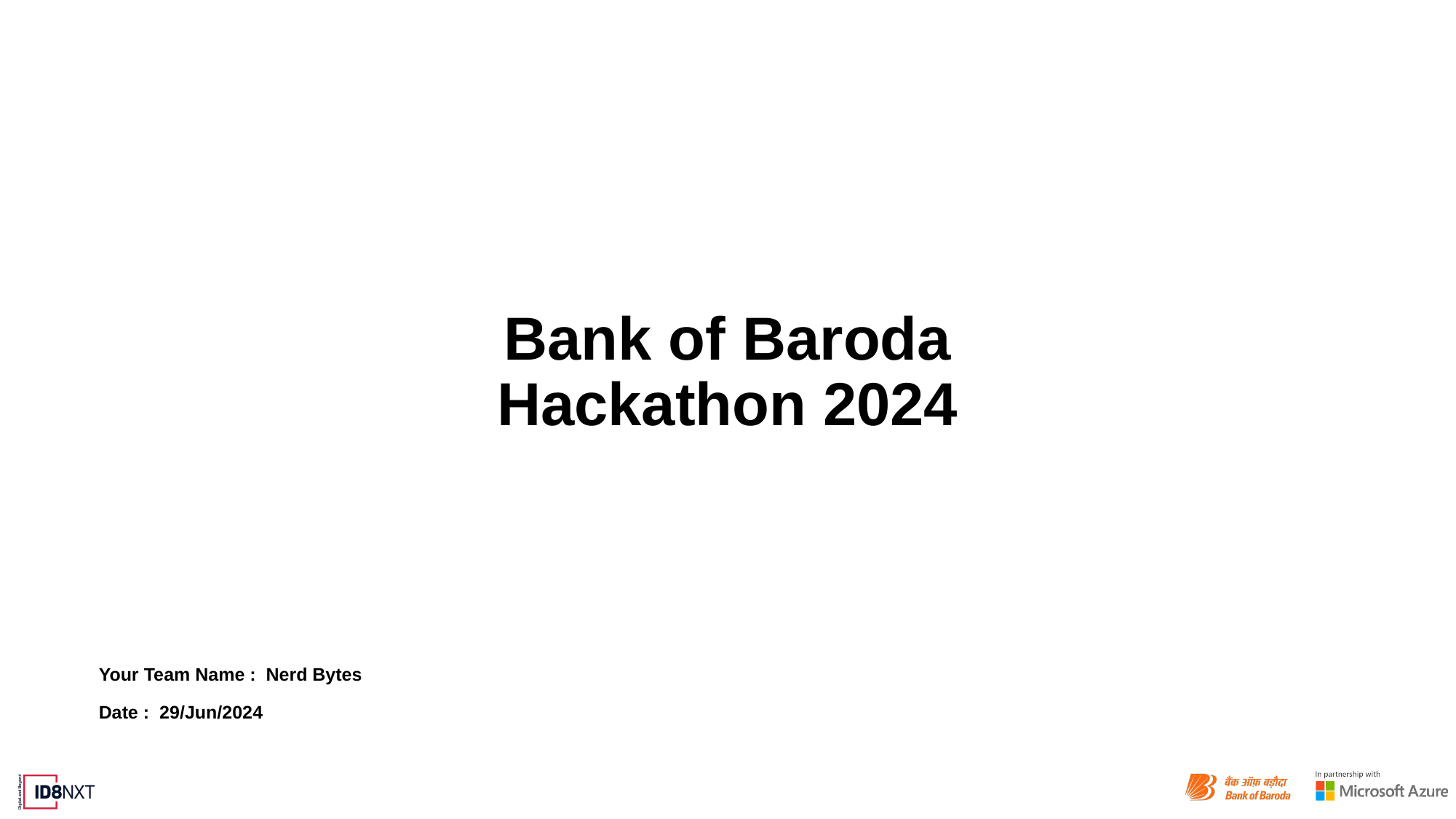

Bank of Baroda Hackathon 2024
Your Team Name :  Nerd Bytes

Date :  29/Jun/2024